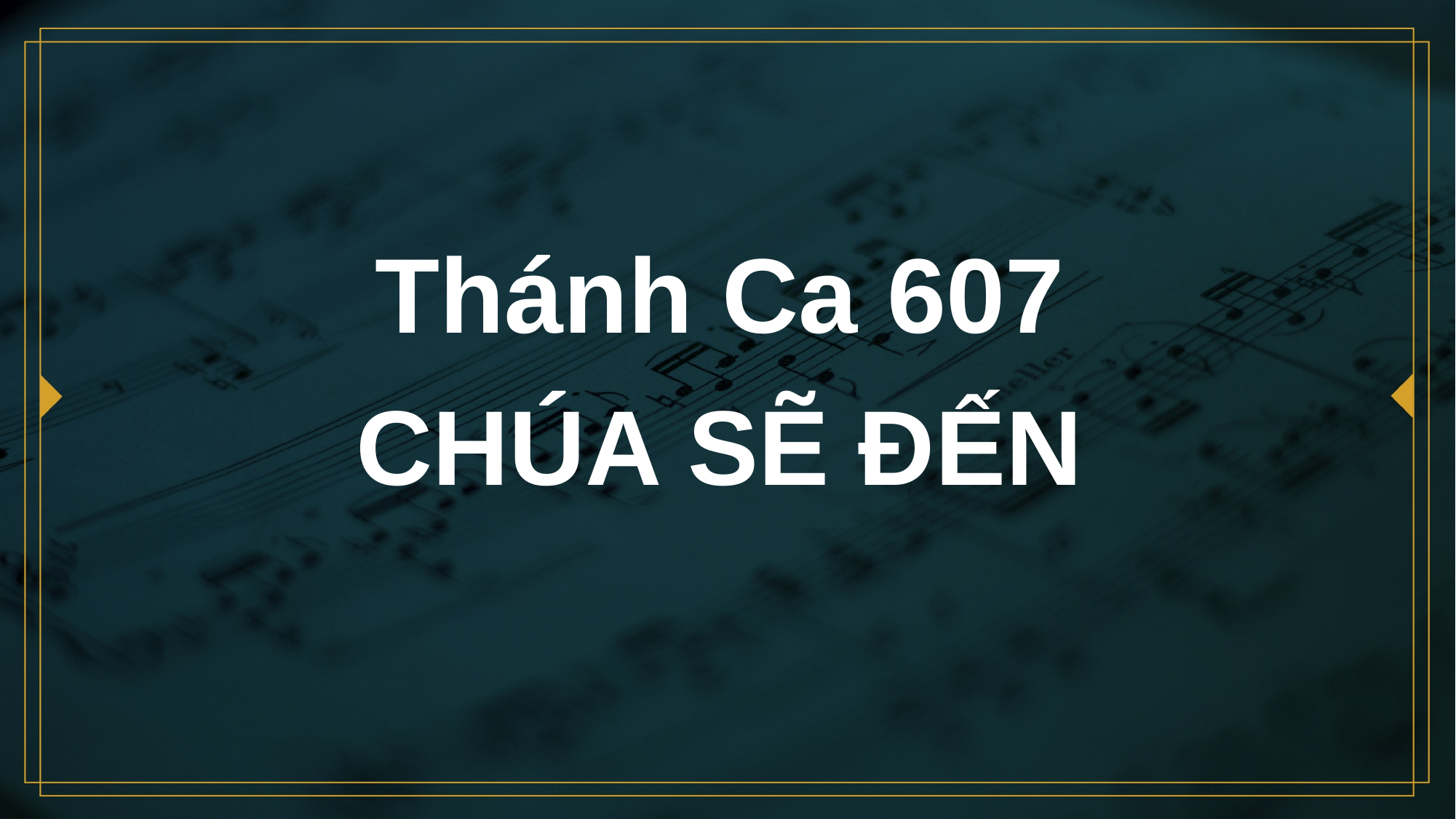

# Thánh Ca 607 CHÚA SẼ ĐẾN